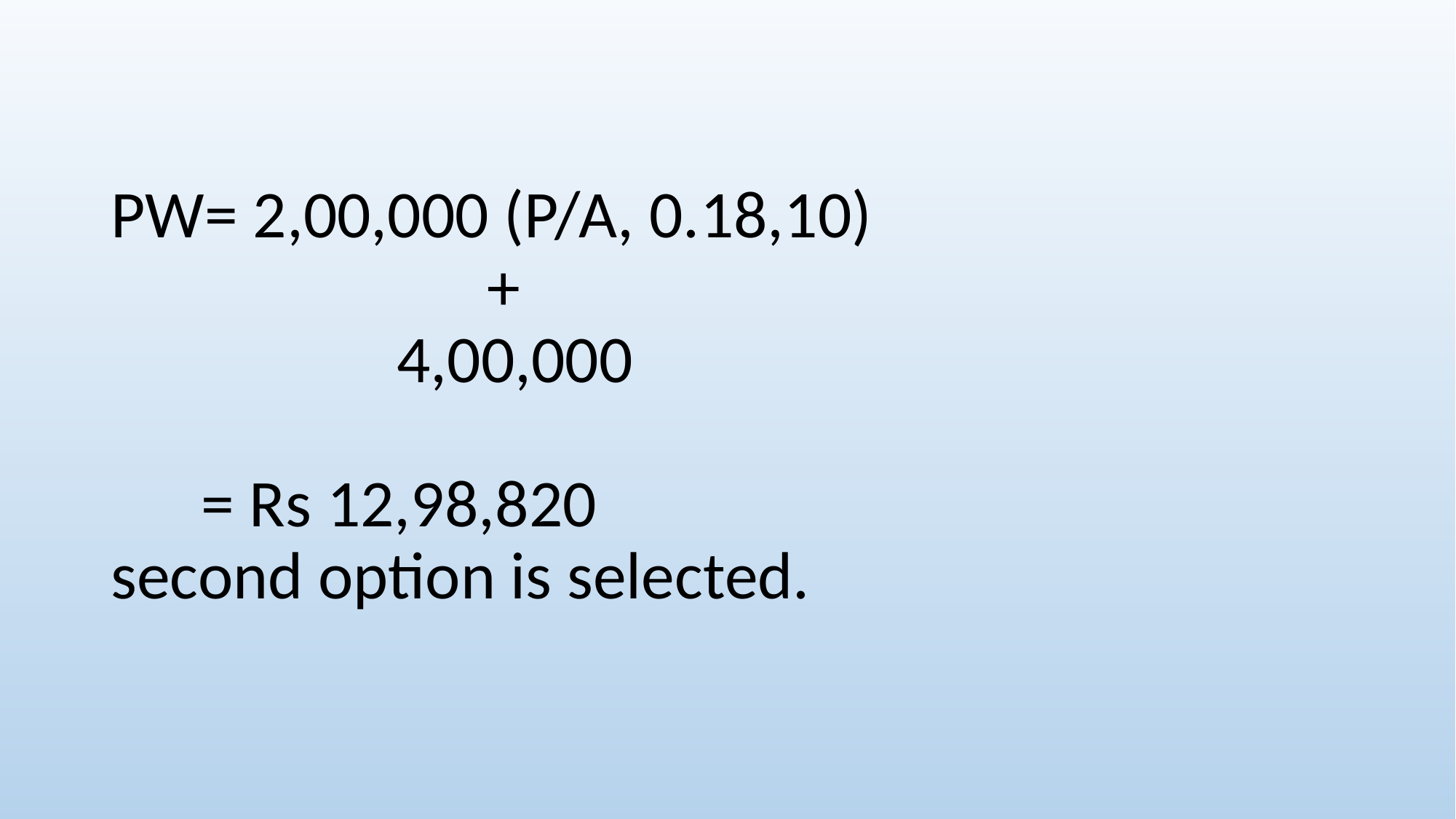

# PW= 2,00,000 (P/A, 0.18,10) + 4,00,000 = Rs 12,98,820 second option is selected.